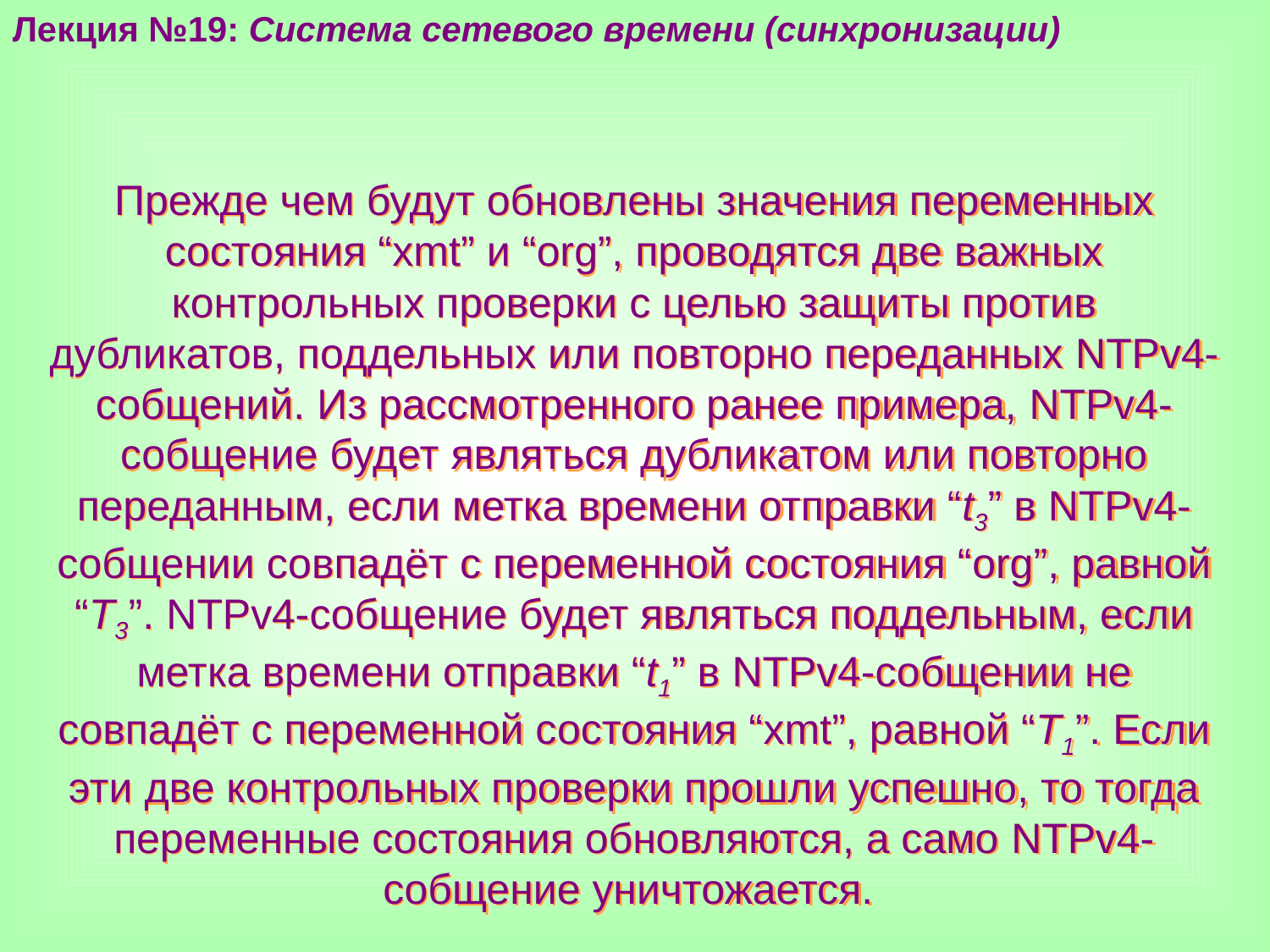

Лекция №19: Система сетевого времени (синхронизации)
Прежде чем будут обновлены значения переменных состояния “xmt” и “org”, проводятся две важных контрольных проверки с целью защиты против дубликатов, поддельных или повторно переданных NTPv4-собщений. Из рассмотренного ранее примера, NTPv4-собщение будет являться дубликатом или повторно переданным, если метка времени отправки “t3” в NTPv4-собщении совпадёт с переменной состояния “org”, равной “T3”. NTPv4-собщение будет являться поддельным, если метка времени отправки “t1” в NTPv4-собщении не совпадёт с переменной состояния “xmt”, равной “T1”. Если эти две контрольных проверки прошли успешно, то тогда переменные состояния обновляются, а само NTPv4-собщение уничтожается.